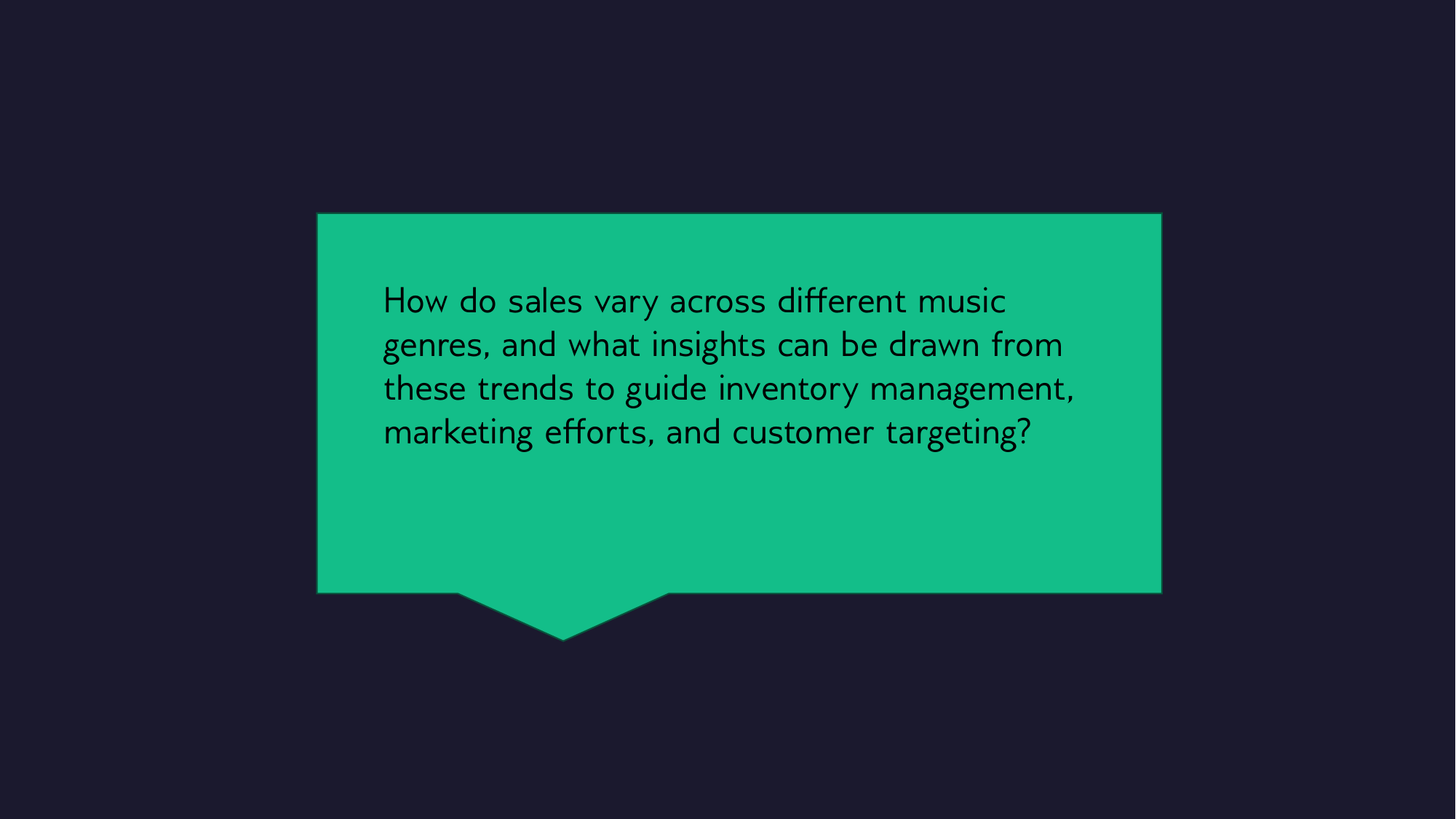

How do sales vary across different music genres, and what insights can be drawn from these trends to guide inventory management, marketing efforts, and customer targeting?